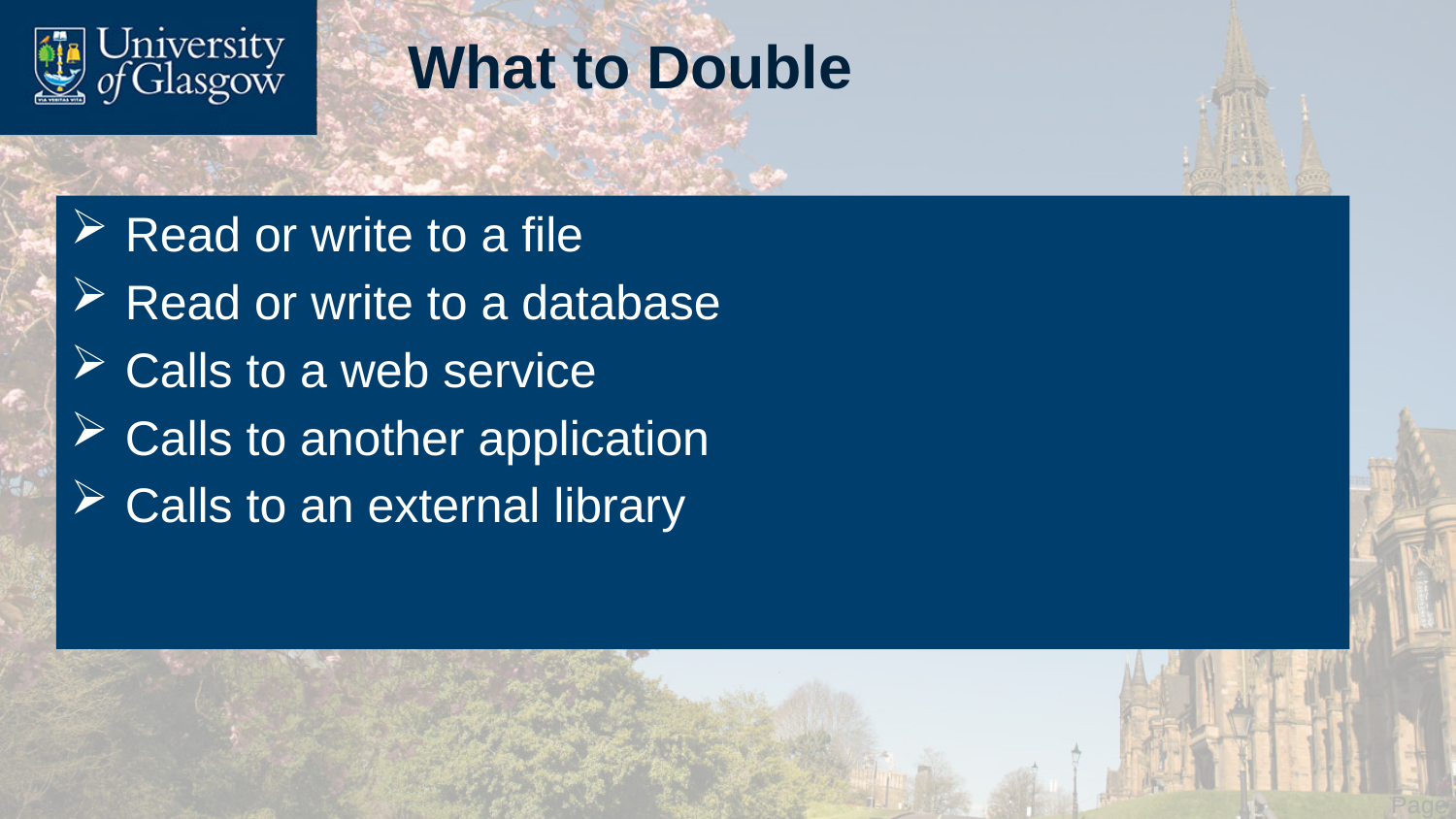

# What to Double
Read or write to a file
Read or write to a database
Calls to a web service
Calls to another application
Calls to an external library
 Page 8